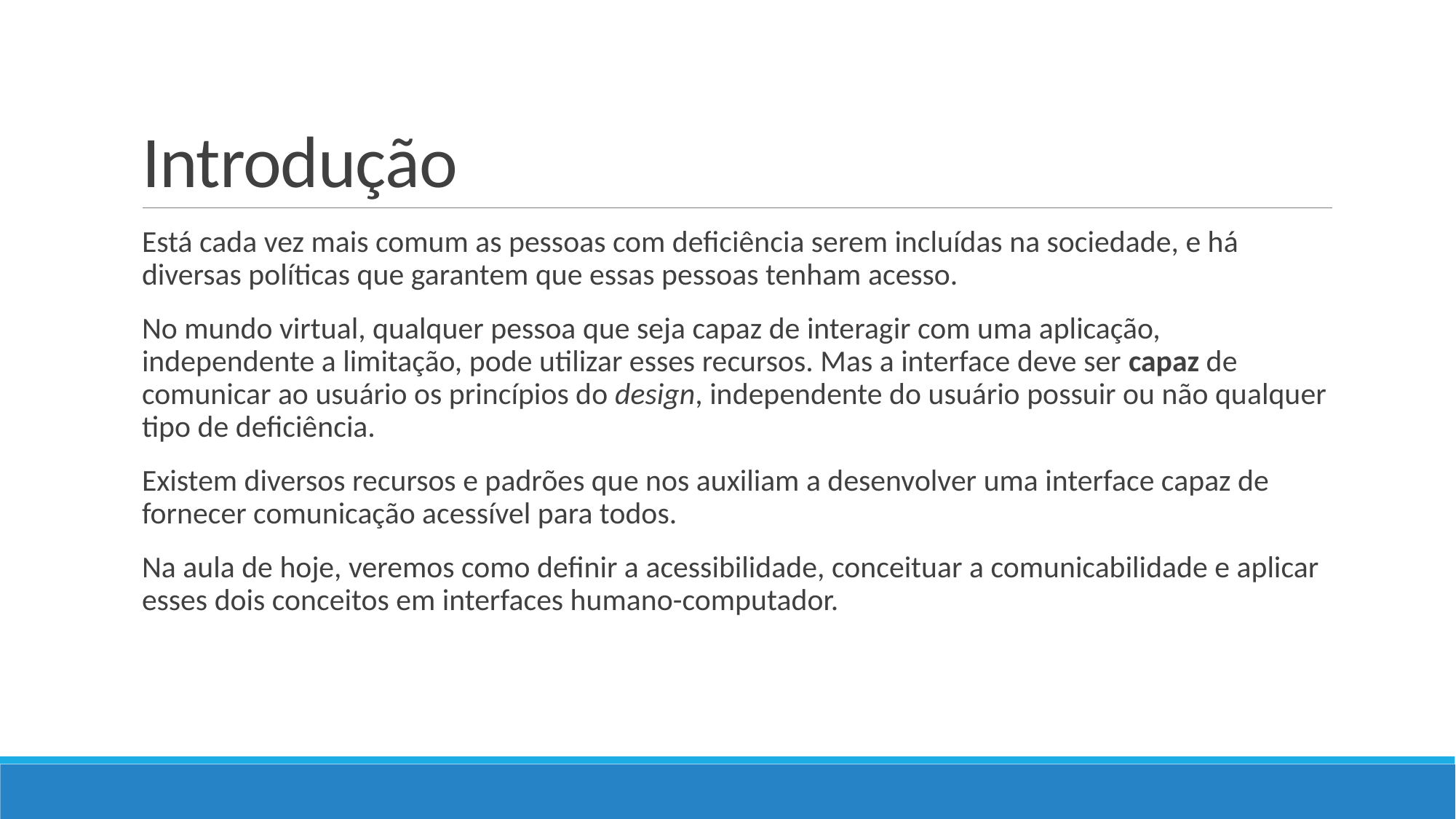

# Introdução
Está cada vez mais comum as pessoas com deficiência serem incluídas na sociedade, e há diversas políticas que garantem que essas pessoas tenham acesso.
No mundo virtual, qualquer pessoa que seja capaz de interagir com uma aplicação, independente a limitação, pode utilizar esses recursos. Mas a interface deve ser capaz de comunicar ao usuário os princípios do design, independente do usuário possuir ou não qualquer tipo de deficiência.
Existem diversos recursos e padrões que nos auxiliam a desenvolver uma interface capaz de fornecer comunicação acessível para todos.
Na aula de hoje, veremos como definir a acessibilidade, conceituar a comunicabilidade e aplicar esses dois conceitos em interfaces humano-computador.